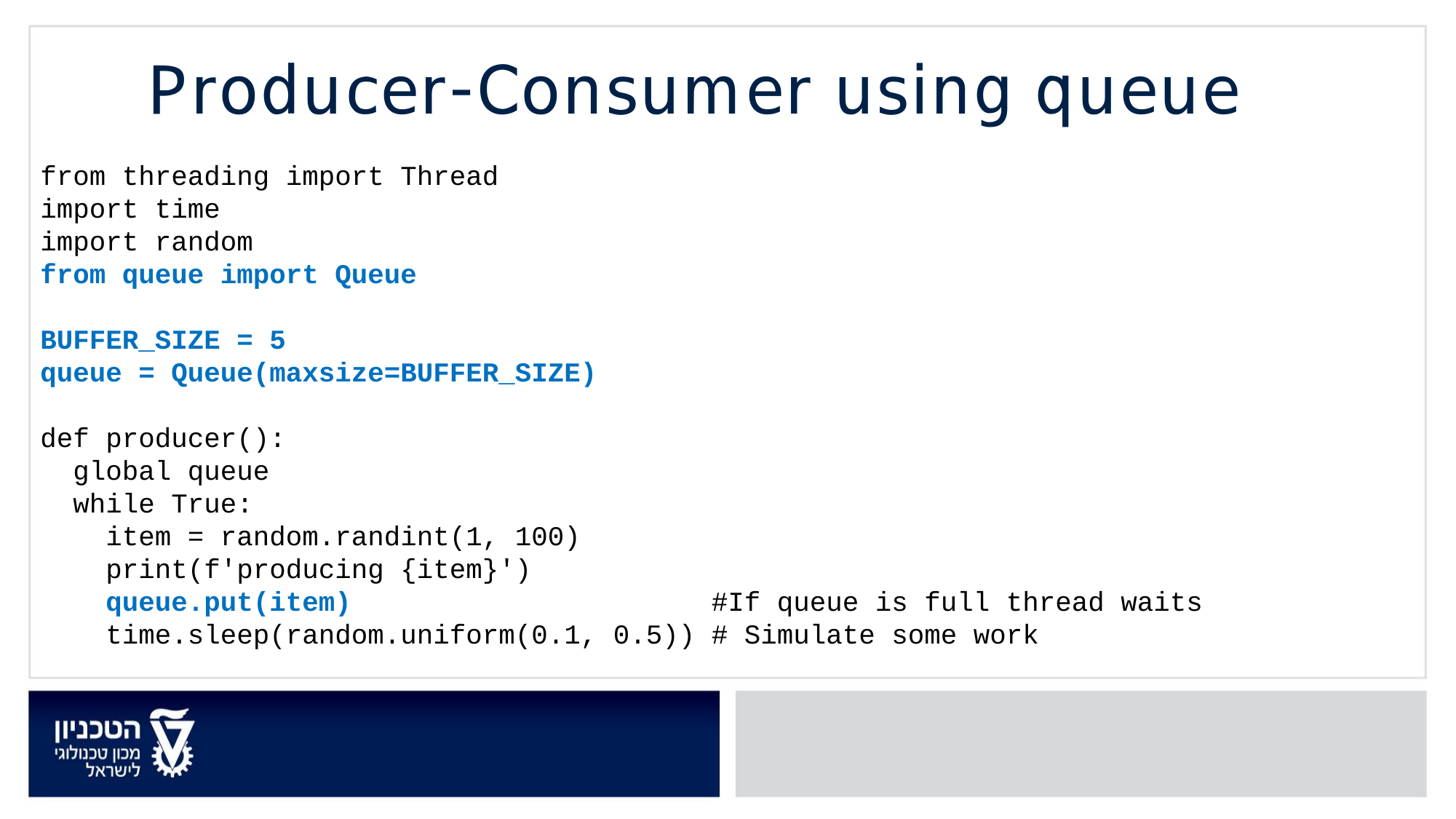

Producer-Consumer using queue

from threading import Thread
import time
import random
from queue import Queue

BUFFER_SIZE = 5
queue = Queue(maxsize=BUFFER_SIZE)

def producer():
  global queue
  while True:
    item = random.randint(1, 100)
    print(f'producing {item}')
    queue.put(item)				 #If queue is full thread waits
    time.sleep(random.uniform(0.1, 0.5)) # Simulate some work